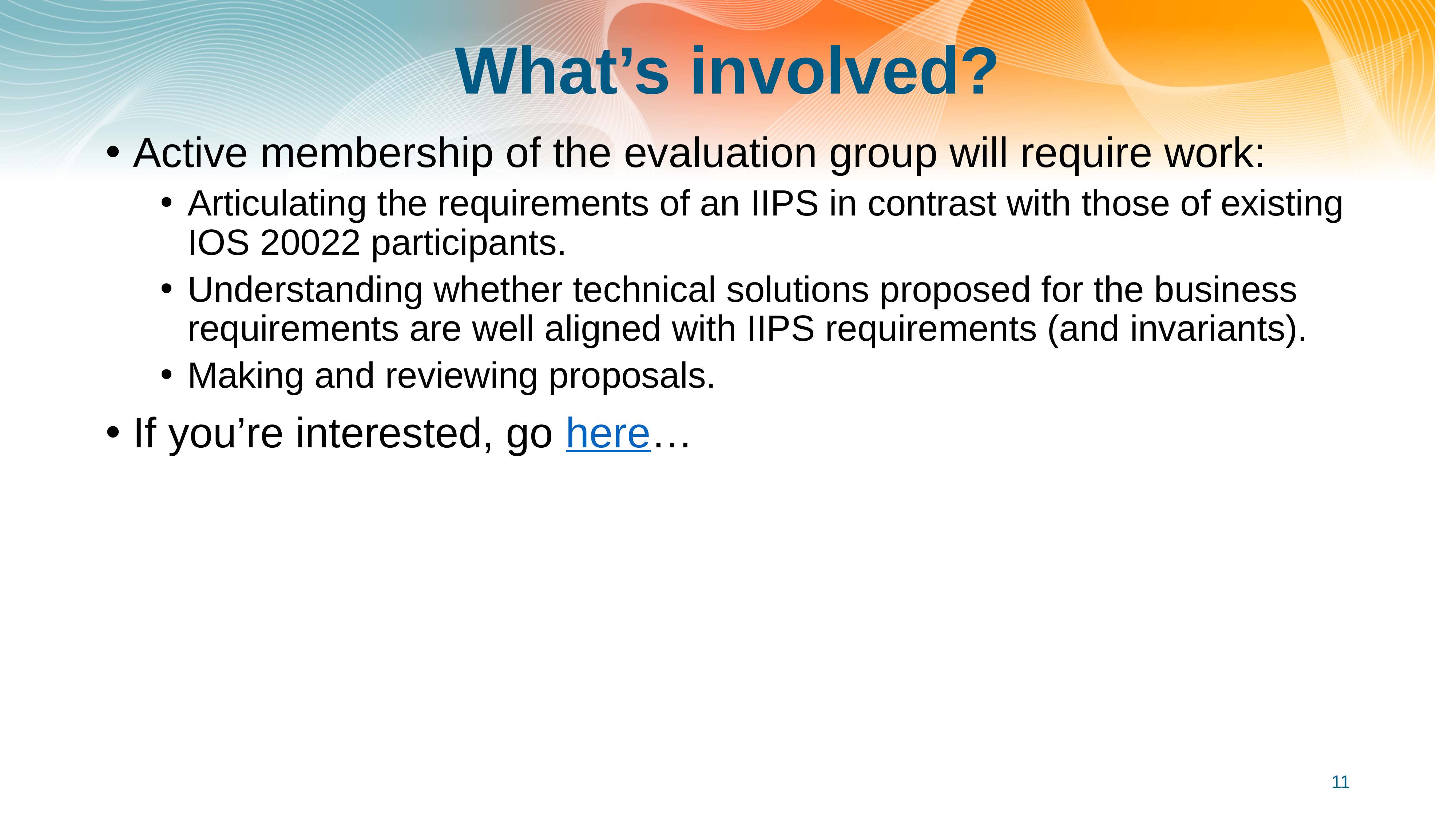

# What’s involved?
Active membership of the evaluation group will require work:
Articulating the requirements of an IIPS in contrast with those of existing IOS 20022 participants.
Understanding whether technical solutions proposed for the business requirements are well aligned with IIPS requirements (and invariants).
Making and reviewing proposals.
If you’re interested, go here…

11